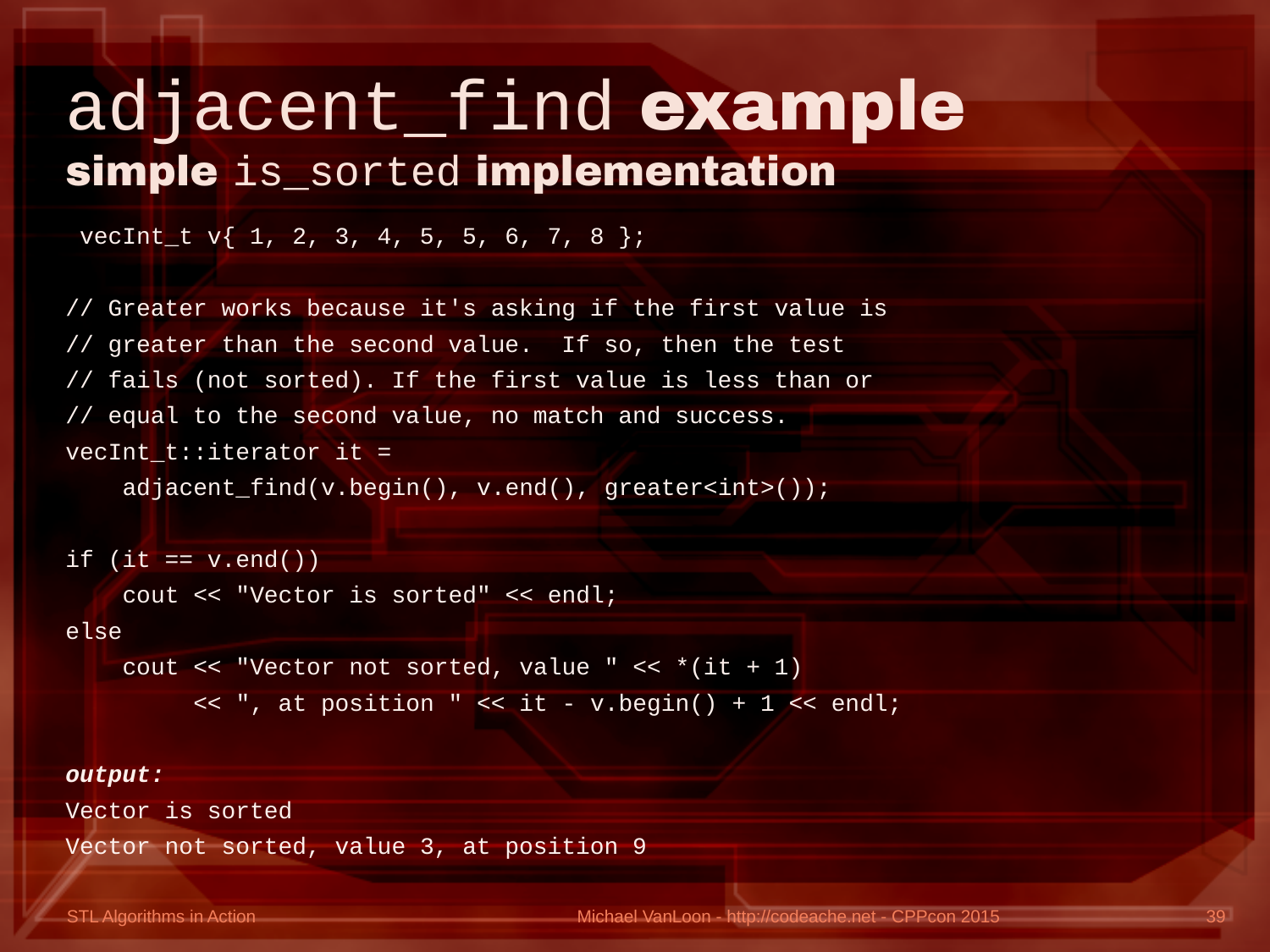

# adjacent_find example simple is_sorted implementation
 vecInt_t v{ 1, 2, 3, 4, 5, 5, 6, 7, 8 };

// Greater works because it's asking if the first value is
// greater than the second value.  If so, then the test
// fails (not sorted). If the first value is less than or
// equal to the second value, no match and success.
vecInt_t::iterator it =
    adjacent_find(v.begin(), v.end(), greater<int>());

if (it == v.end())
    cout << "Vector is sorted" << endl;
else
    cout << "Vector not sorted, value " << *(it + 1)
         << ", at position " << it - v.begin() + 1 << endl;

output:
Vector is sorted
Vector not sorted, value 3, at position 9
Michael VanLoon - http://codeache.net - CPPcon 2015
39